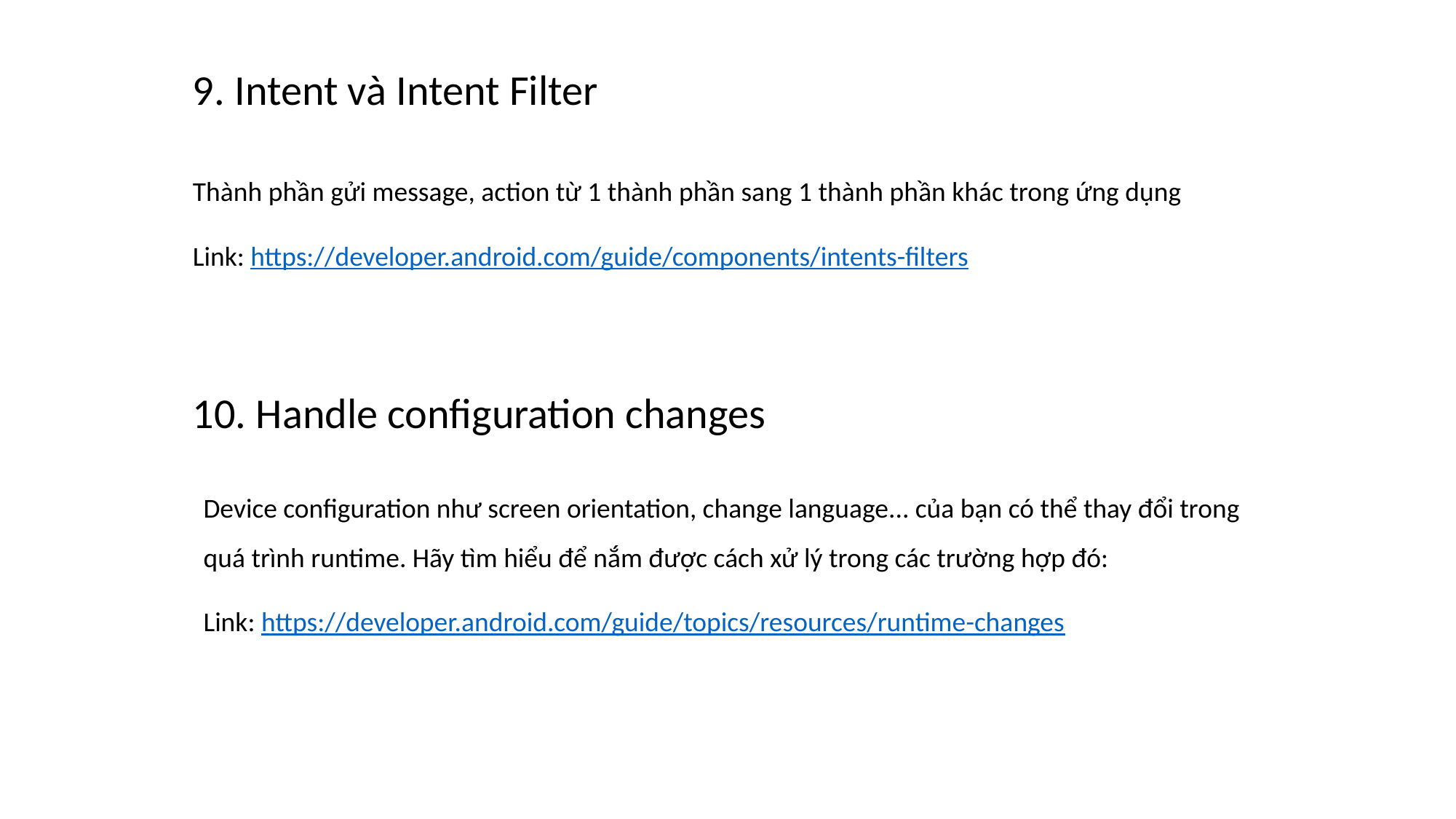

# 9. Intent và Intent Filter
Thành phần gửi message, action từ 1 thành phần sang 1 thành phần khác trong ứng dụng
Link: https://developer.android.com/guide/components/intents-filters
10. Handle configuration changes
Device configuration như screen orientation, change language... của bạn có thể thay đổi trong quá trình runtime. Hãy tìm hiểu để nắm được cách xử lý trong các trường hợp đó:
Link: https://developer.android.com/guide/topics/resources/runtime-changes